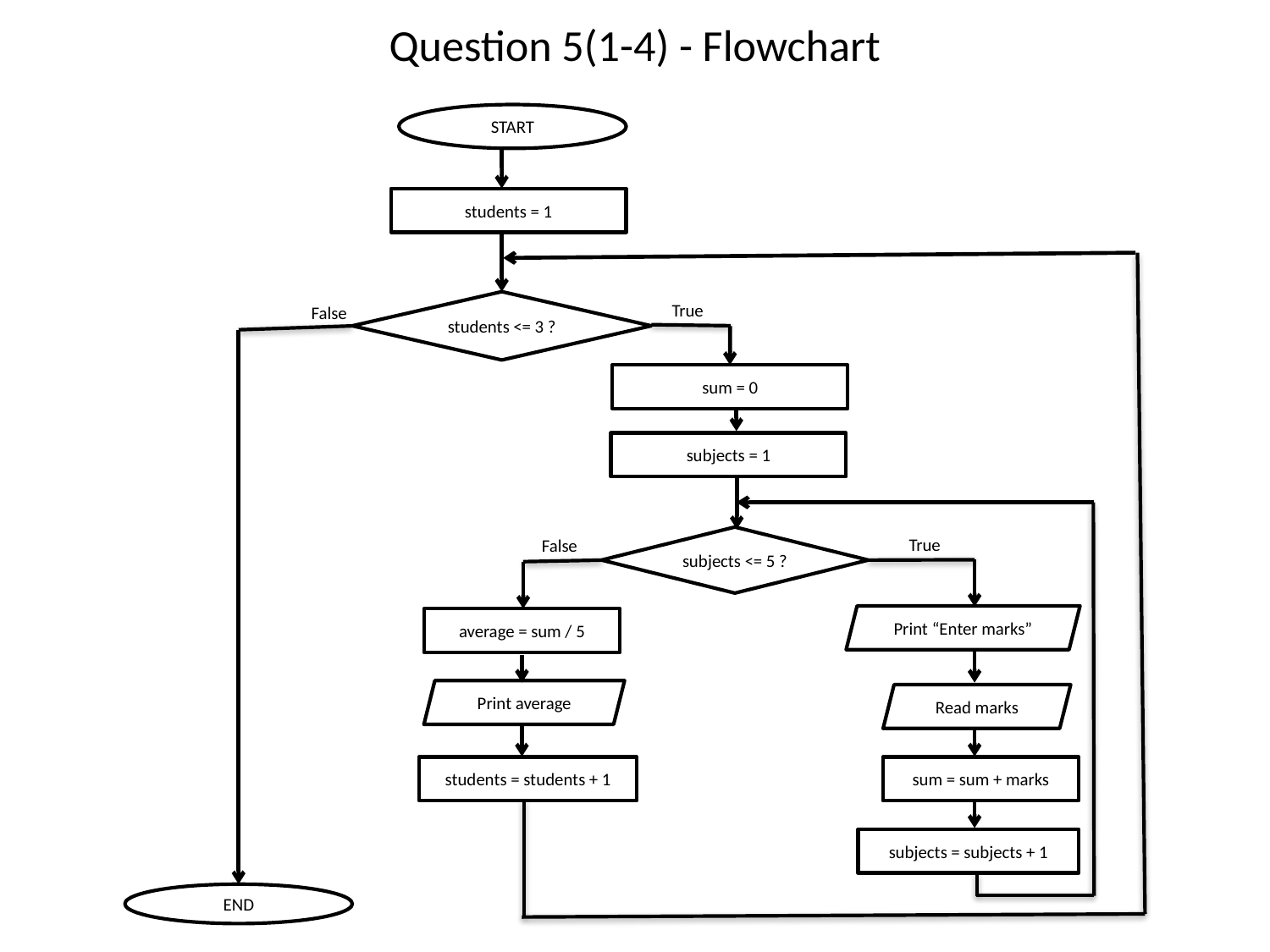

# Question 5(1-4) - Flowchart
START
students = 1
students <= 3 ?
True
False
sum = 0
subjects = 1
subjects <= 5 ?
True
False
Print “Enter marks”
average = sum / 5
Print average
Read marks
sum = sum + marks
subjects = subjects + 1
students = students + 1
END